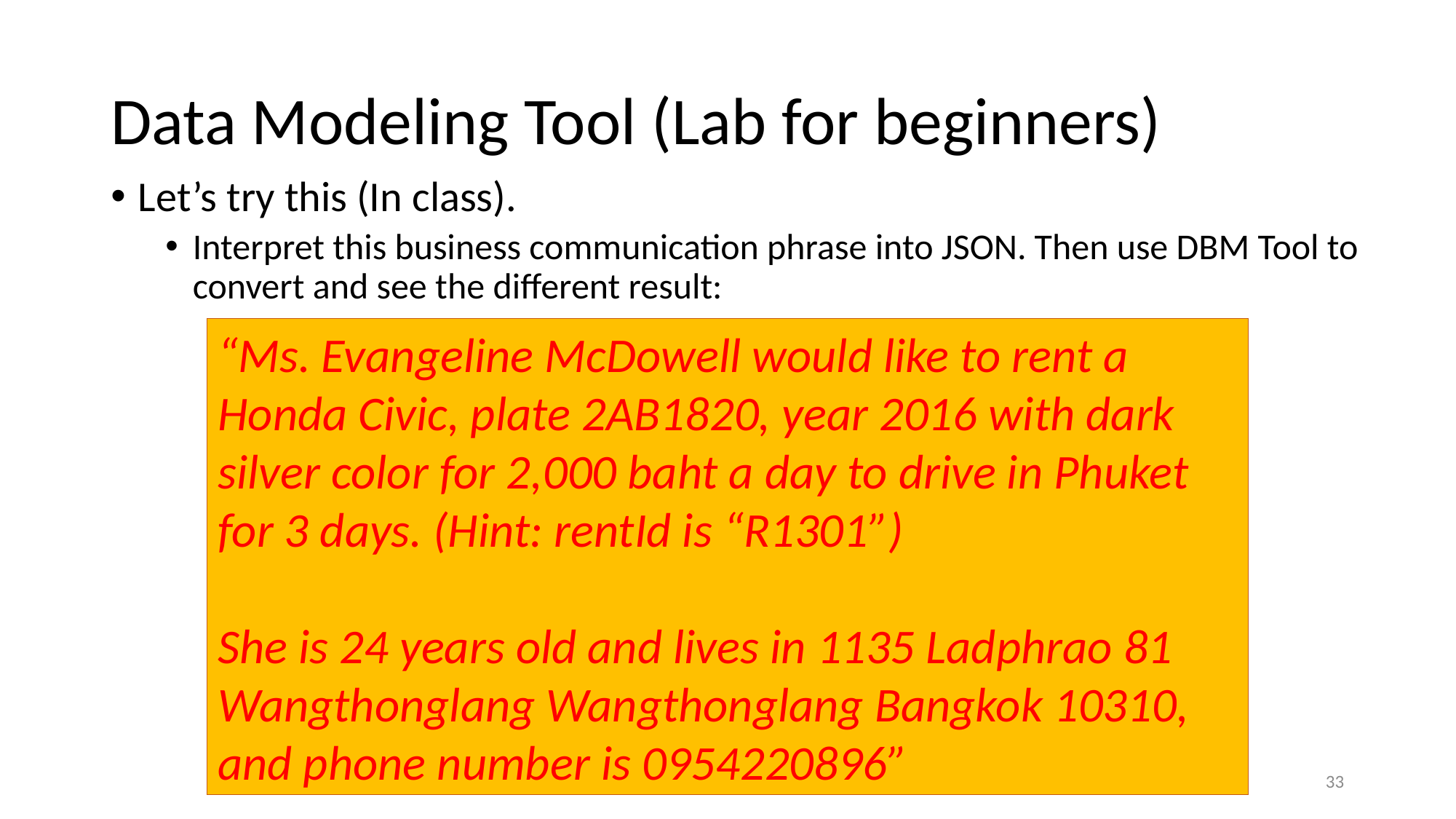

# Data Modeling Tool (Lab for beginners)
Let’s try this (In class).
Interpret this business communication phrase into JSON. Then use DBM Tool to convert and see the different result:

“Ms. Evangeline McDowell would like to rent a Honda Civic, plate 2AB1820, year 2016 with dark silver color for 2,000 baht a day to drive in Phuket for 3 days. (Hint: rentId is “R1301”)

She is 24 years old and lives in 1135 Ladphrao 81 Wangthonglang Wangthonglang Bangkok 10310, and phone number is 0954220896”
33